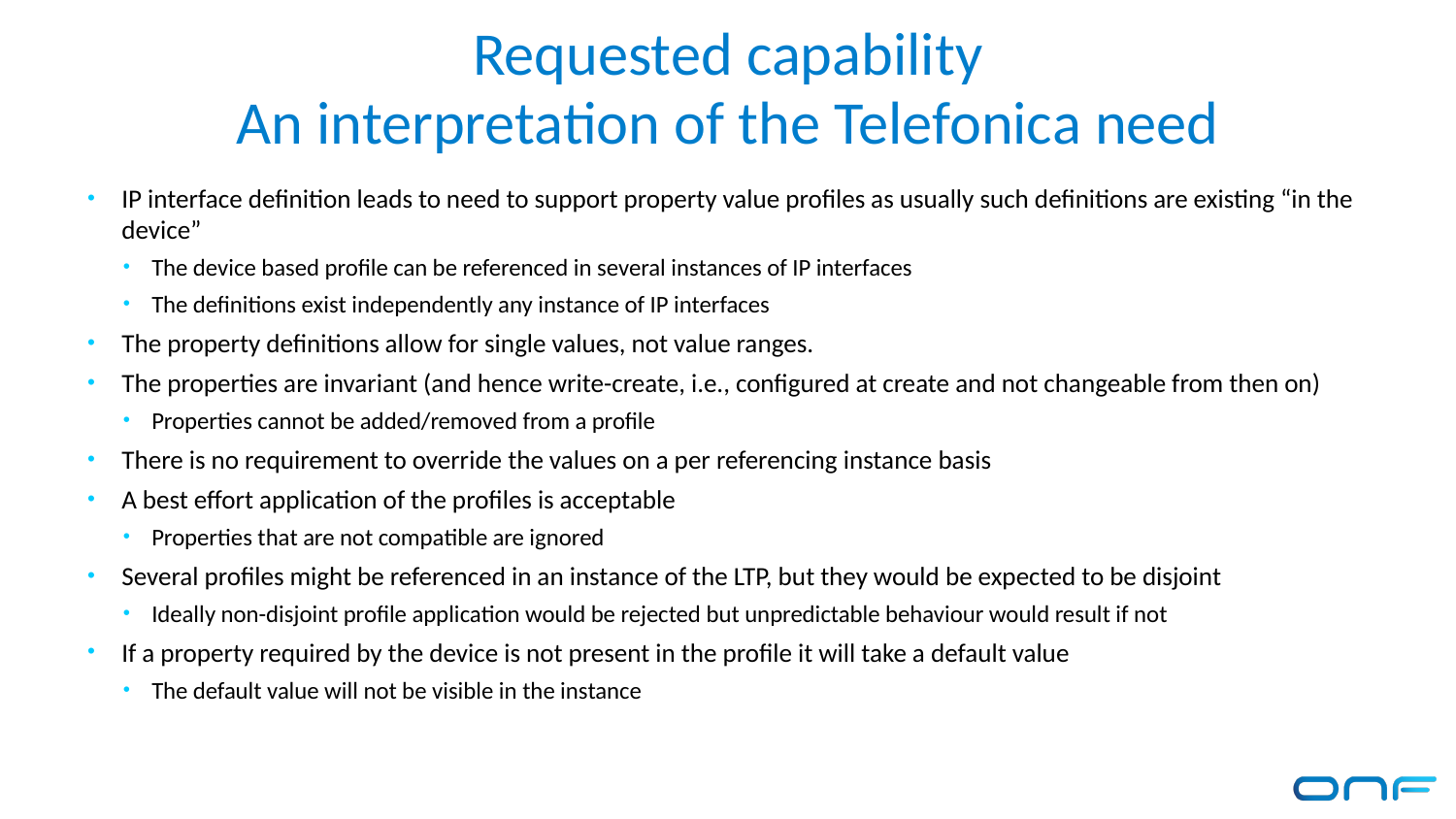

# Requested capability An interpretation of the Telefonica need
IP interface definition leads to need to support property value profiles as usually such definitions are existing “in the device”
The device based profile can be referenced in several instances of IP interfaces
The definitions exist independently any instance of IP interfaces
The property definitions allow for single values, not value ranges.
The properties are invariant (and hence write-create, i.e., configured at create and not changeable from then on)
Properties cannot be added/removed from a profile
There is no requirement to override the values on a per referencing instance basis
A best effort application of the profiles is acceptable
Properties that are not compatible are ignored
Several profiles might be referenced in an instance of the LTP, but they would be expected to be disjoint
Ideally non-disjoint profile application would be rejected but unpredictable behaviour would result if not
If a property required by the device is not present in the profile it will take a default value
The default value will not be visible in the instance